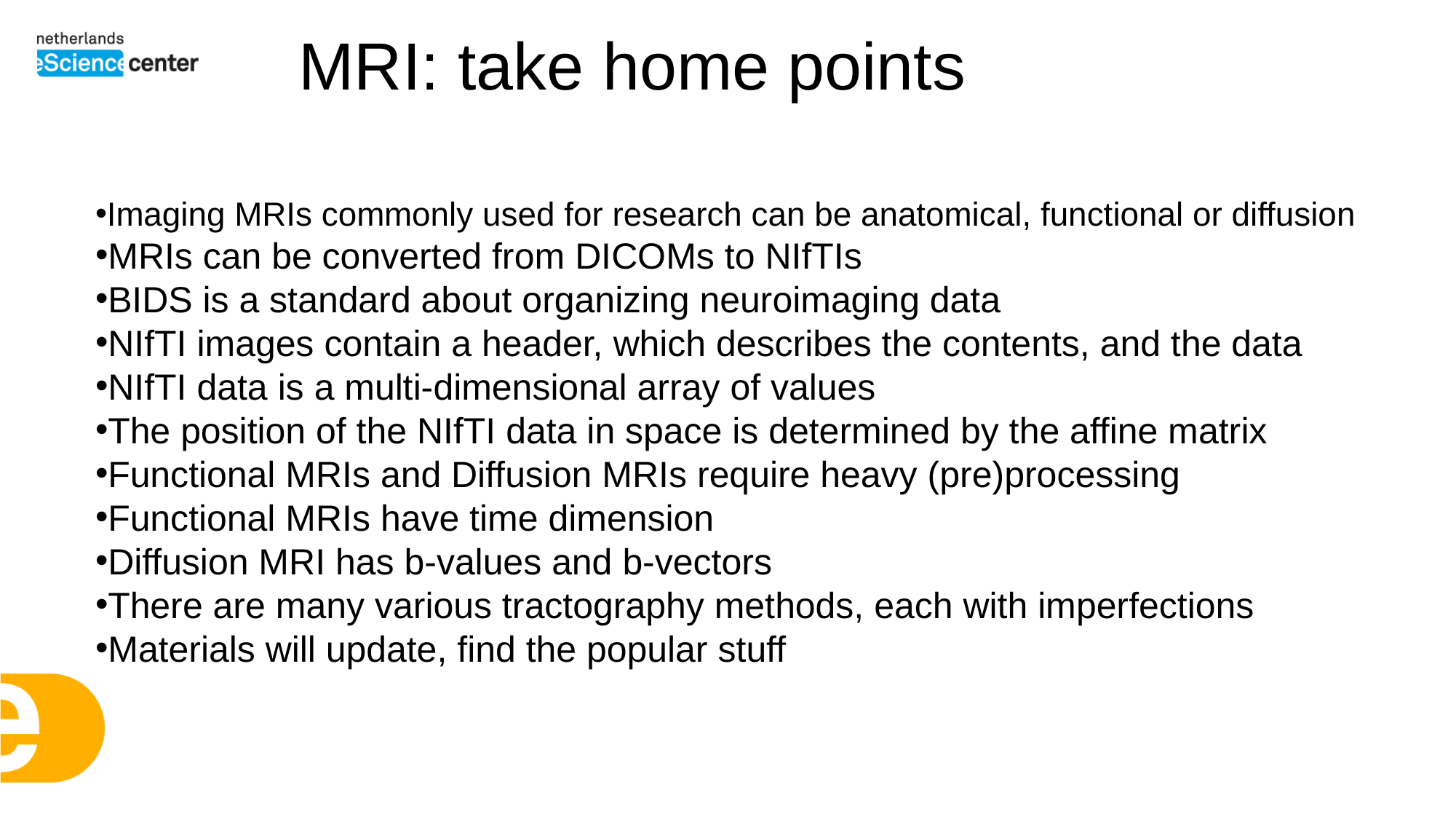

# MRI: take home points

Imaging MRIs commonly used for research can be anatomical, functional or diffusion
MRIs can be converted from DICOMs to NIfTIs
BIDS is a standard about organizing neuroimaging data
NIfTI images contain a header, which describes the contents, and the data
NIfTI data is a multi-dimensional array of values
The position of the NIfTI data in space is determined by the affine matrix
Functional MRIs and Diffusion MRIs require heavy (pre)processing
Functional MRIs have time dimension
Diffusion MRI has b-values and b-vectors
There are many various tractography methods, each with imperfections
Materials will update, find the popular stuff

Key Points
Imaging MRIs commonly used for research can be anatomical, functional or diffusion
MRIs can be converted from DICOMs to NIfTIs
BIDS is a standard about organizing neuroimaging data
NIfTI images contain a header, which describes the contents, and the data
The position of the NIfTI data in space is determined by the affine matrix
NIfTI data is a multi-dimensional array of values
Functional MRIs and Diffusion MRIs require heavy (pre)processing
Functional MRIs have time dimension
Diffusion MRI has b-values and b-vectors
There are many various tractography methods, each with imperfections